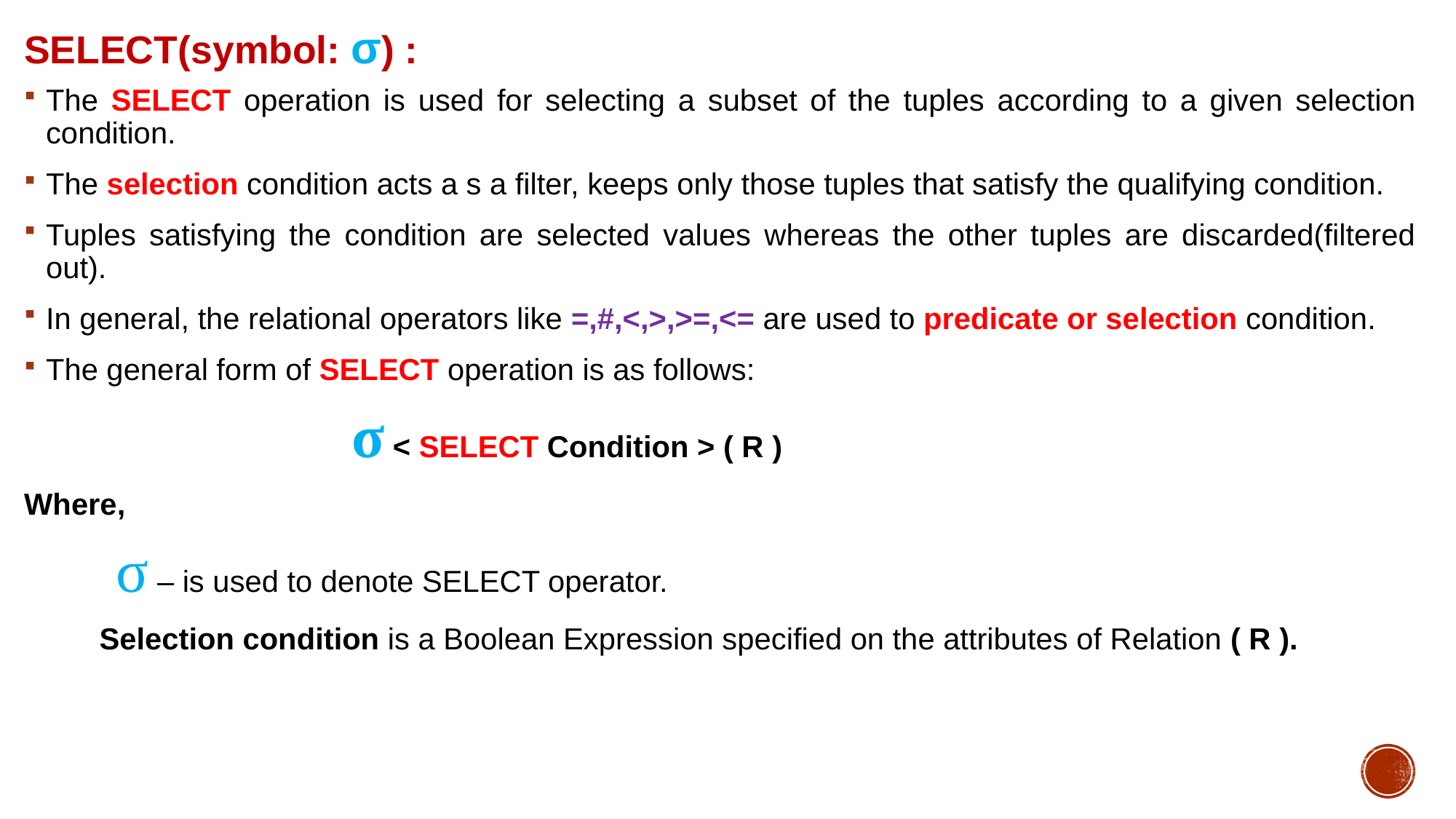

# Select(symbol: σ) :
The SELECT operation is used for selecting a subset of the tuples according to a given selection condition.
The selection condition acts a s a filter, keeps only those tuples that satisfy the qualifying condition.
Tuples satisfying the condition are selected values whereas the other tuples are discarded(filtered out).
In general, the relational operators like =,#,<,>,>=,<= are used to predicate or selection condition.
The general form of SELECT operation is as follows:
			σ < SELECT Condition > ( R )
Where,
           σ – is used to denote SELECT operator.
         Selection condition is a Boolean Expression specified on the attributes of Relation ( R ).